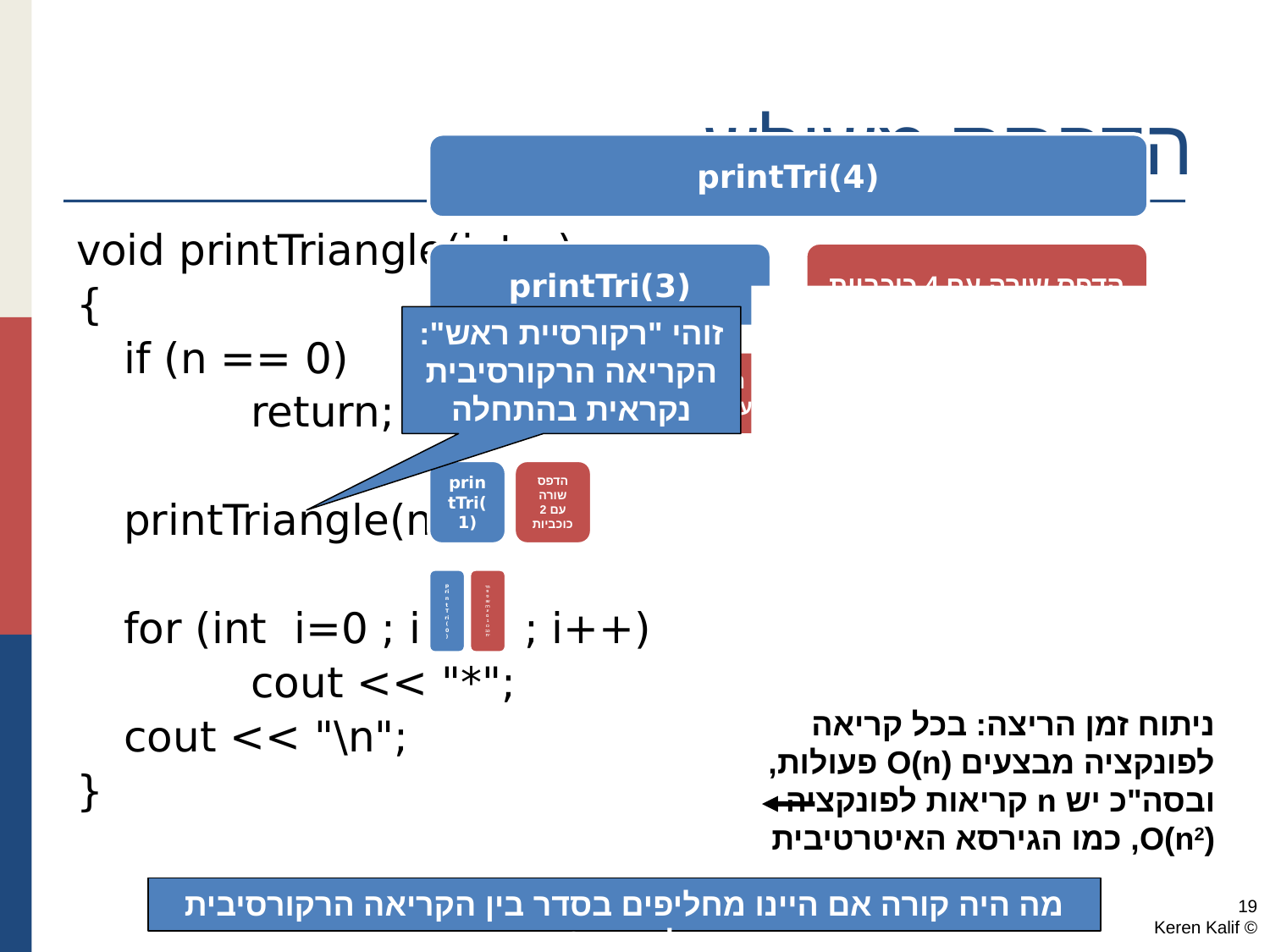

# הדפסת משולש
הדפס שורה עם 4 כוכביות
הדפס שורה עם 2 כוכביות
printTri(0)
הדפס שורה עם 1 כוכבית
void printTriangle(int n)
{
	if (n == 0)
		return;

	printTriangle(n-1);

	for (int  i=0 ; i < n ; i++)
		cout << "*";
	cout << "\n";
}

זוהי "רקורסיית ראש": הקריאה הרקורסיבית נקראית בהתחלה

ניתוח זמן הריצה: בכל קריאה לפונקציה מבצעים O(n) פעולות, ובסה"כ יש n קריאות לפונקציה  O(n2), כמו הגירסא האיטרטיבית

מה היה קורה אם היינו מחליפים בסדר בין הקריאה הרקורסיבית לקישור?
19
© Keren Kalif